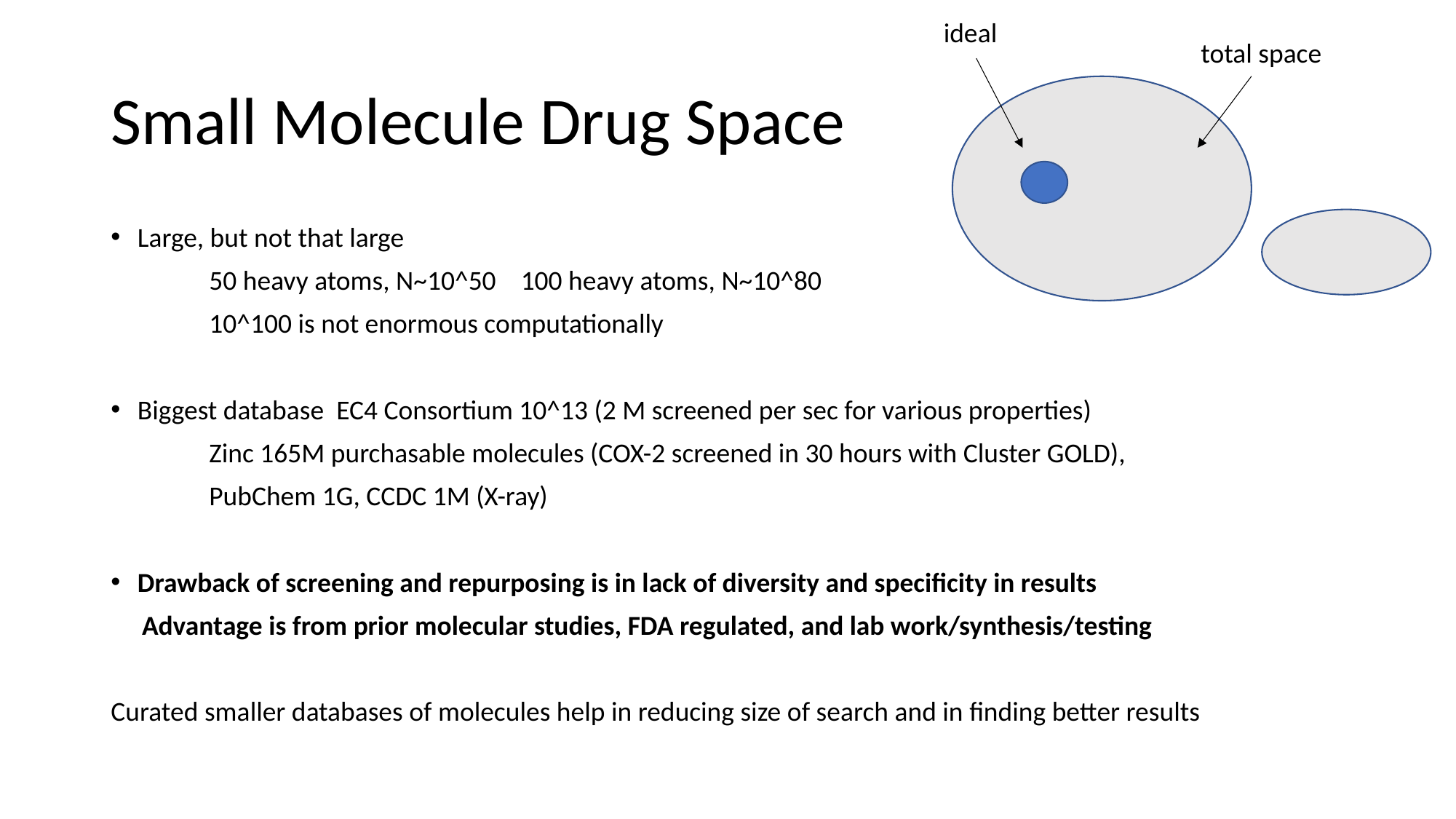

ideal
total space
# Small Molecule Drug Space

Large, but not that large
	50 heavy atoms, N~10^50    100 heavy atoms, N~10^80
	10^100 is not enormous computationally

Biggest database  EC4 Consortium 10^13 (2 M screened per sec for various properties)
	Zinc 165M purchasable molecules (COX-2 screened in 30 hours with Cluster GOLD),
	PubChem 1G, CCDC 1M (X-ray)

Drawback of screening and repurposing is in lack of diversity and specificity in results
     Advantage is from prior molecular studies, FDA regulated, and lab work/synthesis/testing

Curated smaller databases of molecules help in reducing size of search and in finding better results